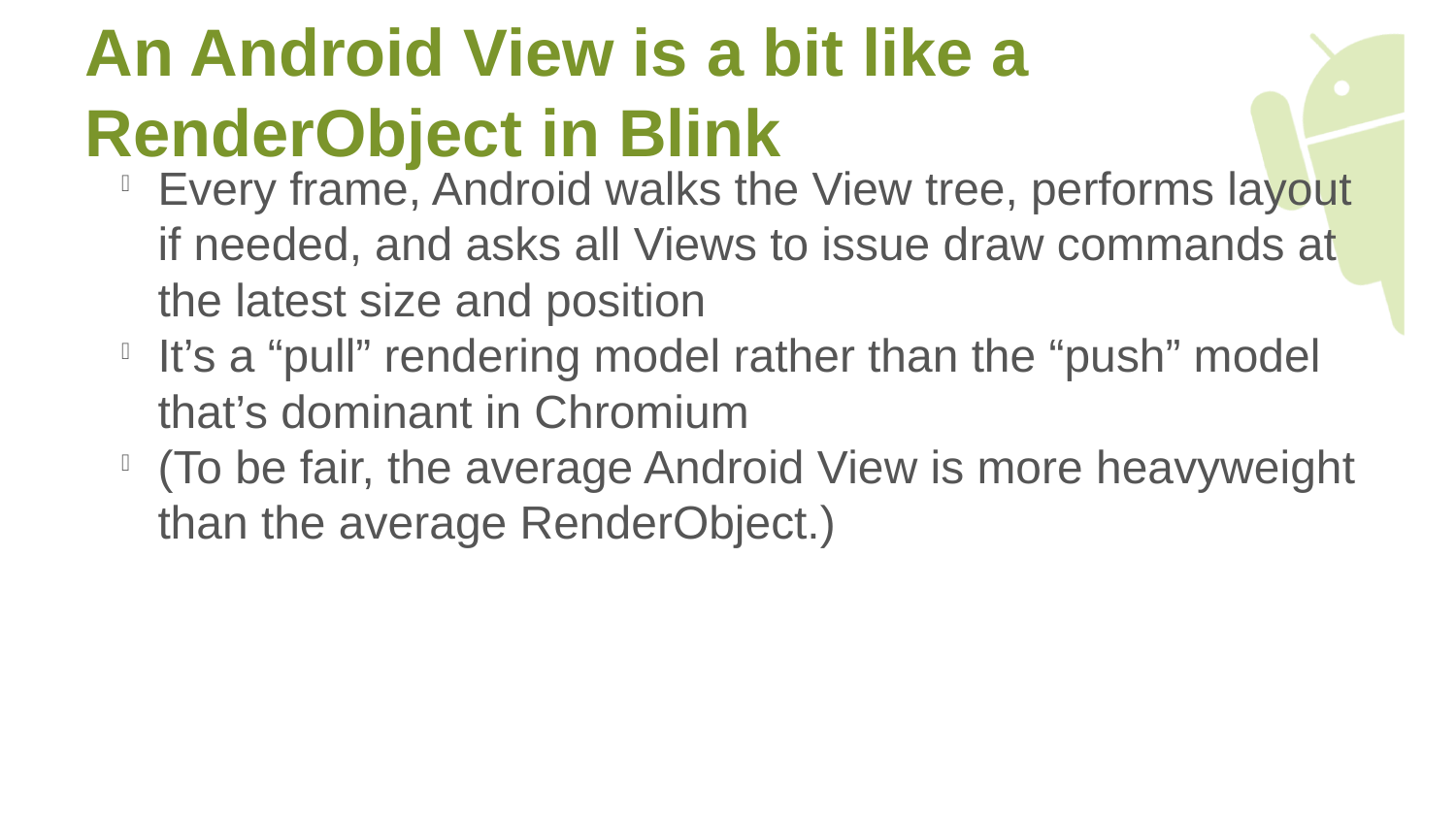

# An Android View is a bit like a RenderObject in Blink
Every frame, Android walks the View tree, performs layout if needed, and asks all Views to issue draw commands at the latest size and position
It’s a “pull” rendering model rather than the “push” model that’s dominant in Chromium
(To be fair, the average Android View is more heavyweight than the average RenderObject.)